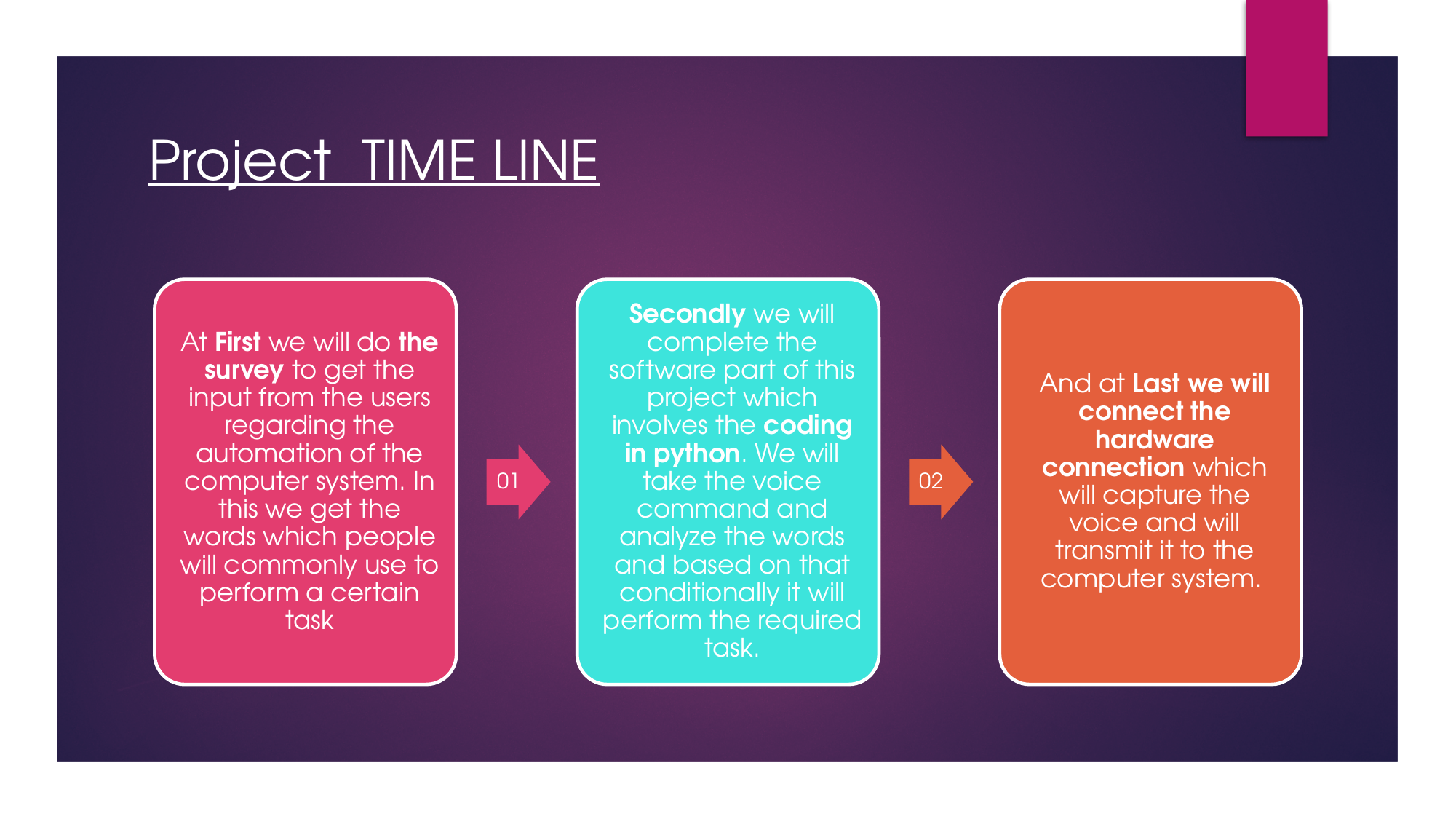

# Project  TIME LINE
At First we will do the survey to get the input from the users regarding the automation of the computer system. In this we get the words which people will commonly use to perform a certain task
01
Secondly we will complete the software part of this project which involves the coding in python. We will take the voice command and analyze the words and based on that conditionally it will perform the required task.
02
And at Last we will connect the hardware connection which will capture the voice and will transmit it to the computer system.